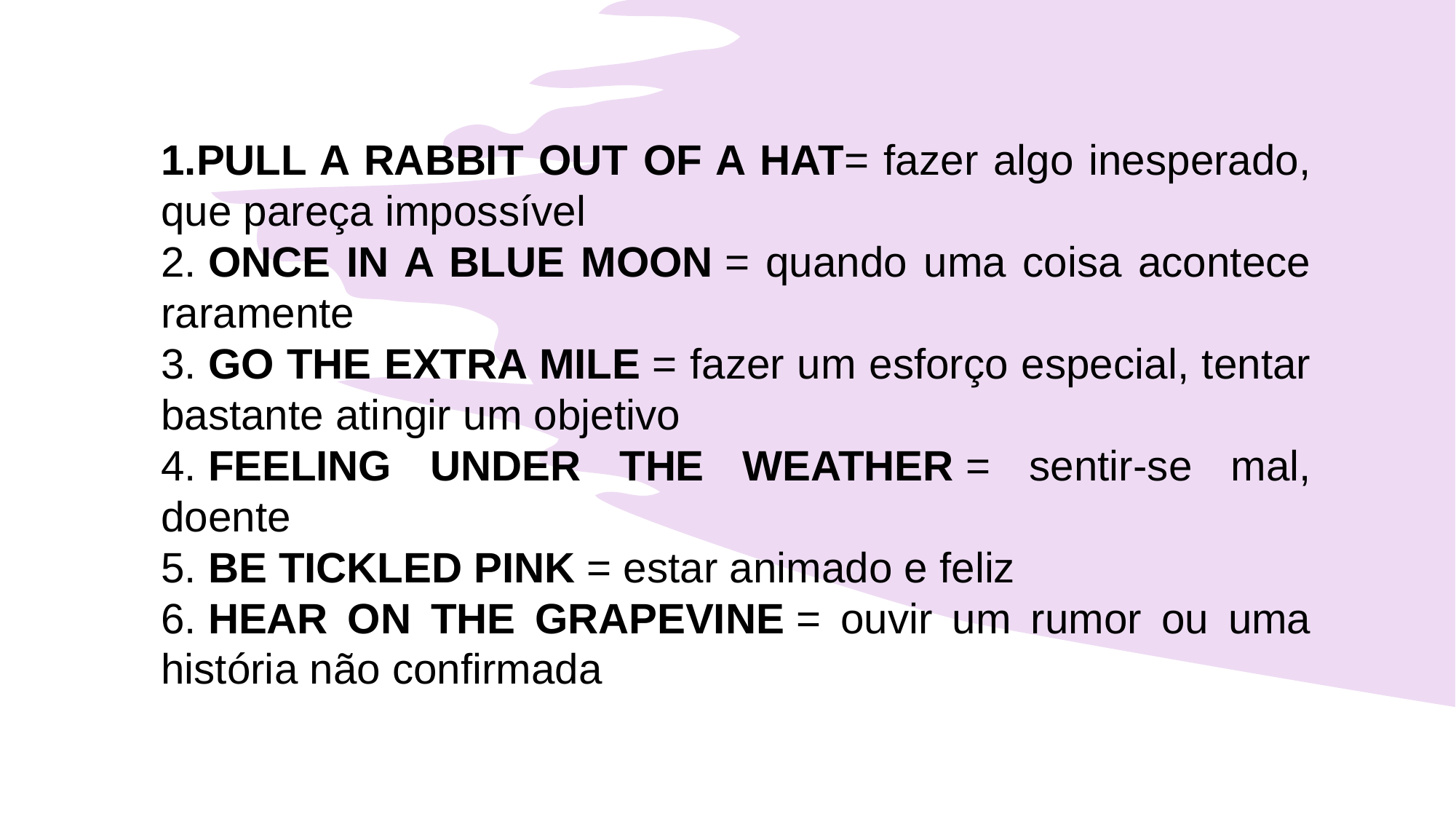

PULL A RABBIT OUT OF A HAT= fazer algo inesperado, que pareça impossível
 ONCE IN A BLUE MOON = quando uma coisa acontece raramente
 GO THE EXTRA MILE = fazer um esforço especial, tentar bastante atingir um objetivo
 FEELING UNDER THE WEATHER = sentir-se mal, doente
 BE TICKLED PINK = estar animado e feliz
 HEAR ON THE GRAPEVINE = ouvir um rumor ou uma história não confirmada